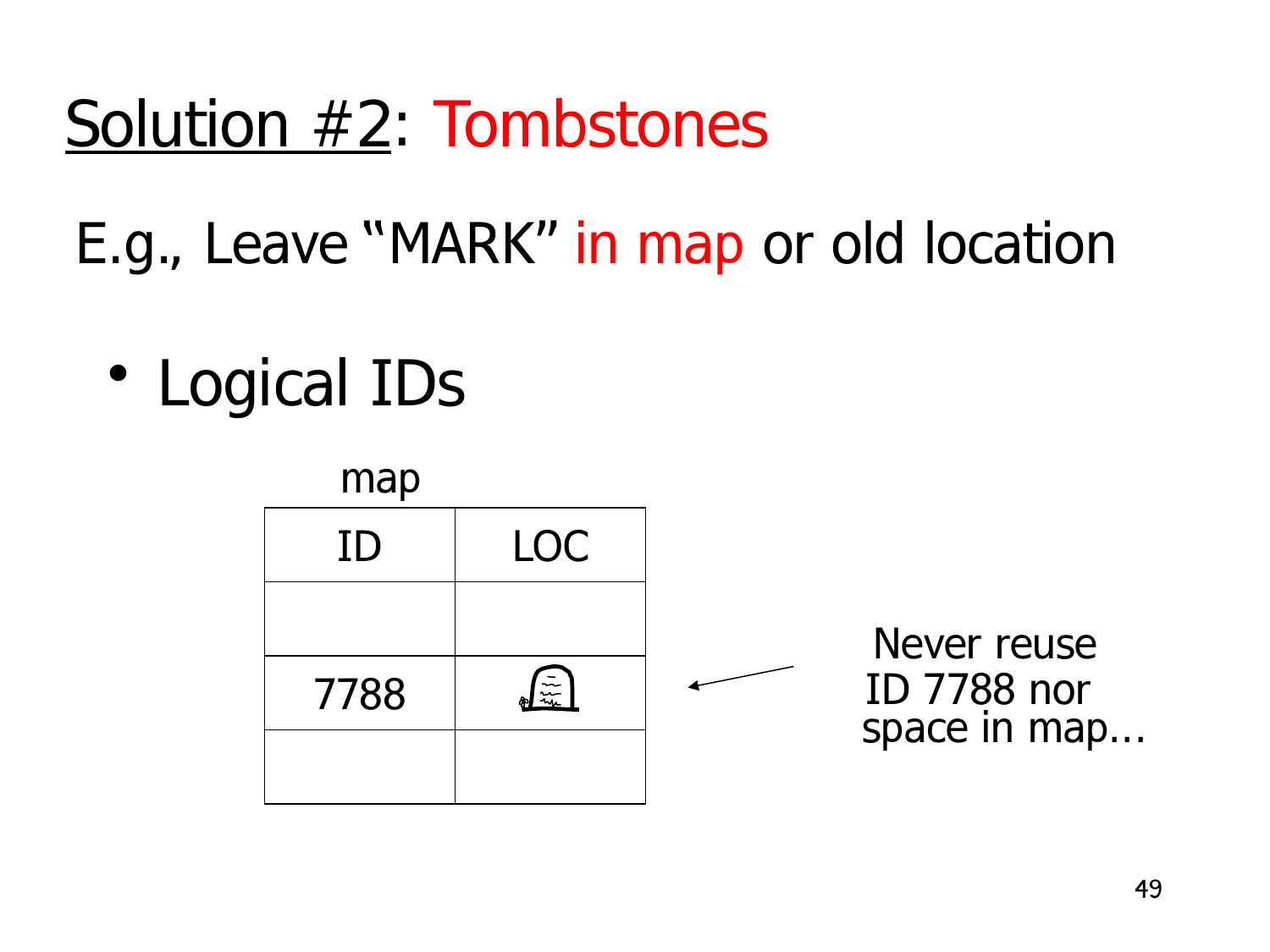

Solution #2: Tombstones
E.g., Leave “MARK” in map or old location
# Logical IDs
map
ID
LOC

Never reuse
ID 7788 nor
   space in map...
7788

49